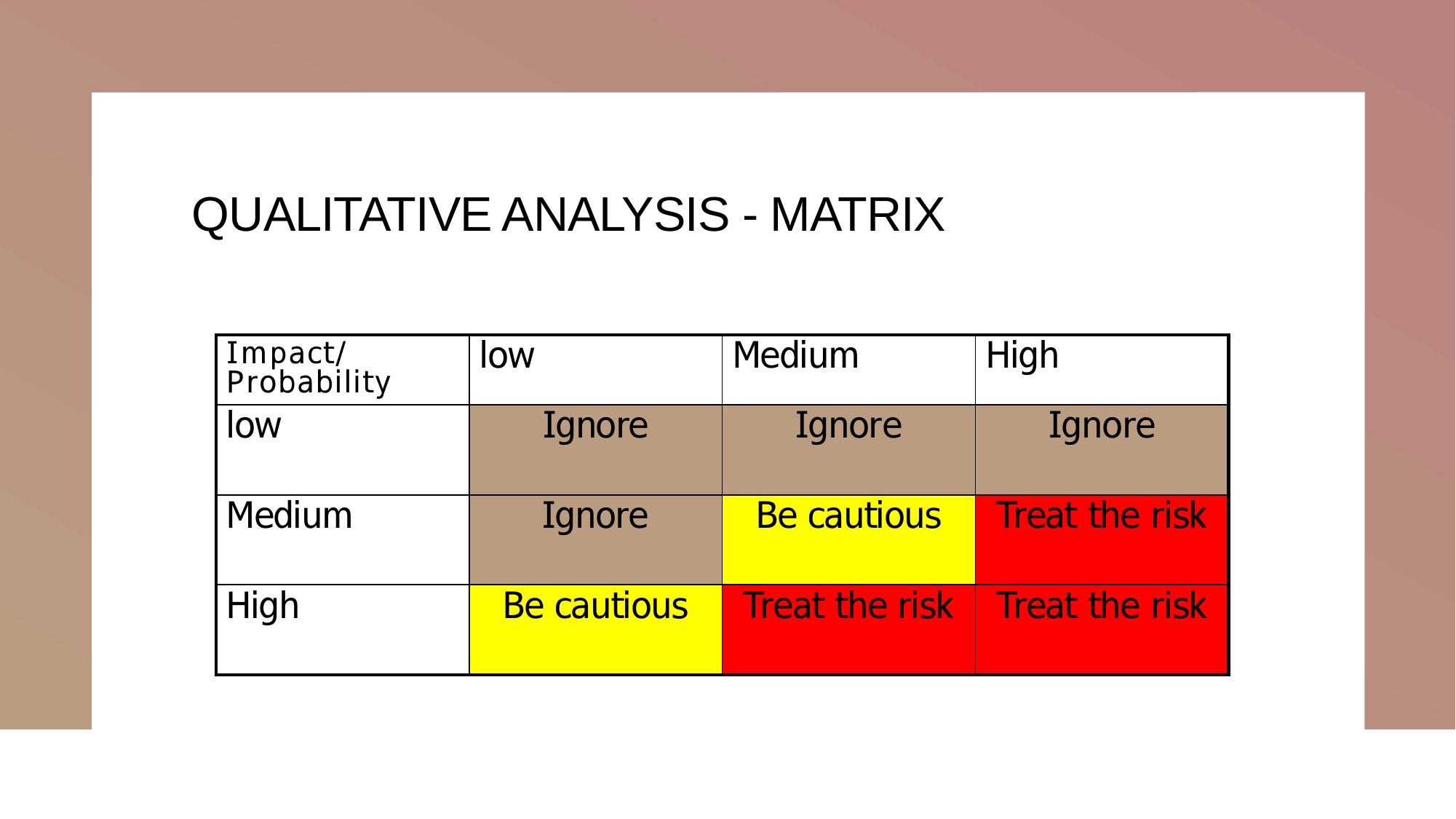

# QUALITATIVE ANALYSIS - MATRIX
| Impact/ Probability | low | Medium | High |
| --- | --- | --- | --- |
| low | Ignore | Ignore | Ignore |
| Medium | Ignore | Be cautious | Treat the risk |
| High | Be cautious | Treat the risk | Treat the risk |
17